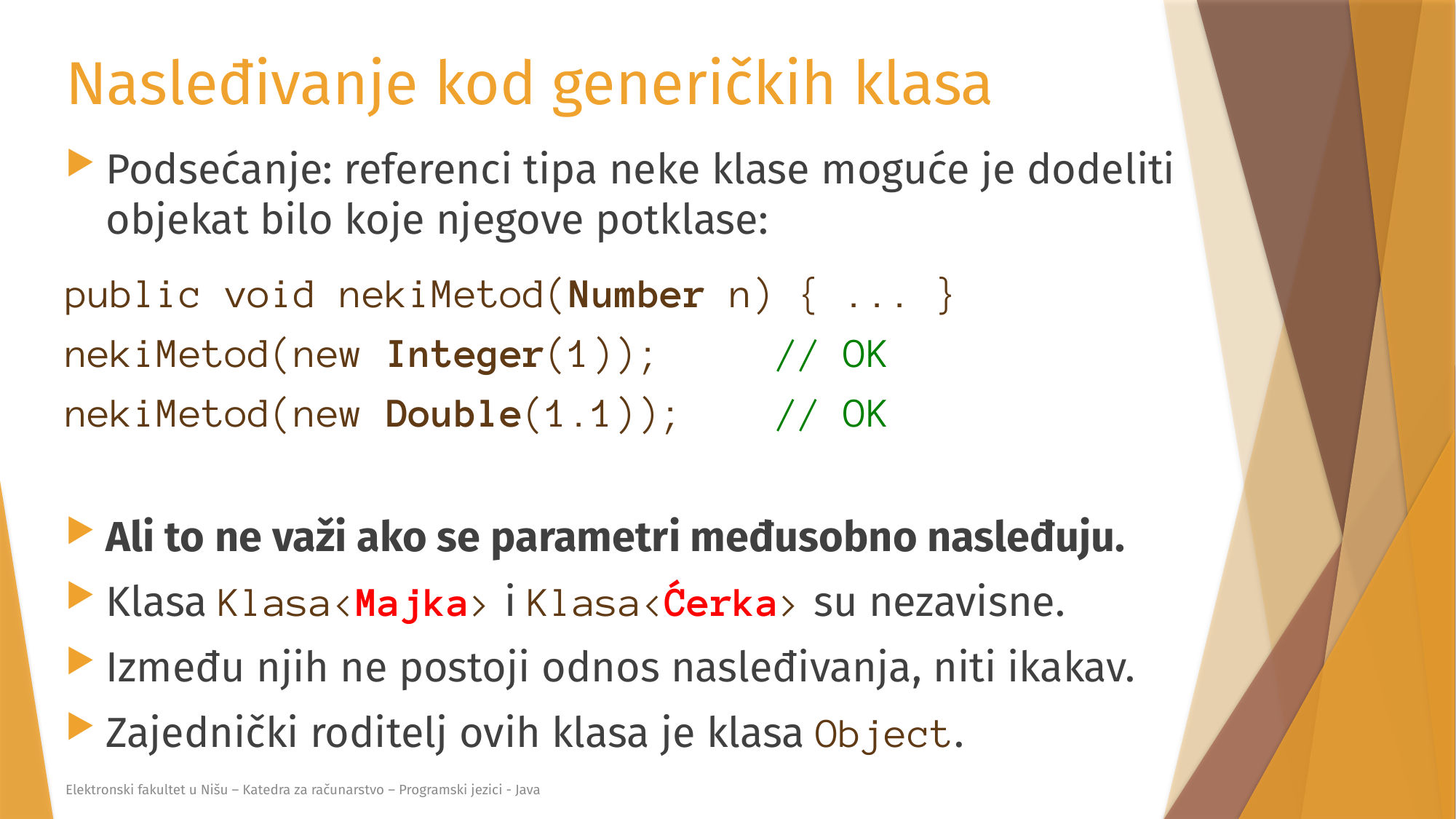

# Nasleđivanje kod generičkih klasa
Podsećanje: referenci tipa neke klase moguće je dodeliti objekat bilo koje njegove potklase:

public void nekiMetod(Number n) { ... }
nekiMetod(new Integer(1));     // OK
nekiMetod(new Double(1.1));    // OK

Ali to ne važi ako se parametri međusobno nasleđuju.
Klasa Klasa<Majka> i Klasa<Ćerka> su nezavisne.
Između njih ne postoji odnos nasleđivanja, niti ikakav.
Zajednički roditelj ovih klasa je klasa Object.

Elektronski fakultet u Nišu – Katedra za računarstvo – Programski jezici - Java